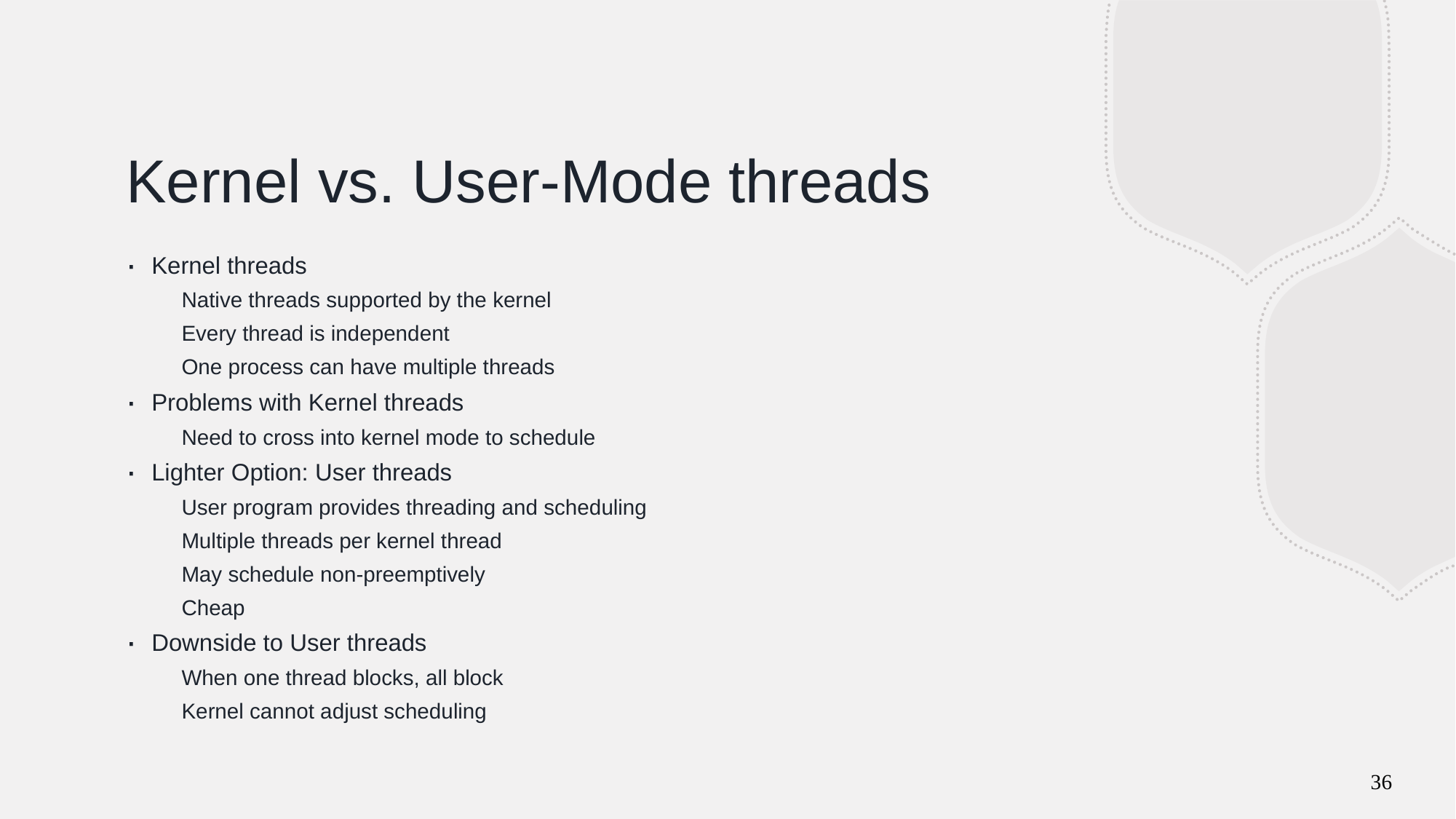

# Kernel vs. User-Mode threads
Kernel threads
Native threads supported by the kernel
Every thread is independent
One process can have multiple threads
Problems with Kernel threads
Need to cross into kernel mode to schedule
Lighter Option: User threads
User program provides threading and scheduling
Multiple threads per kernel thread
May schedule non-preemptively
Cheap
Downside to User threads
When one thread blocks, all block
Kernel cannot adjust scheduling
36